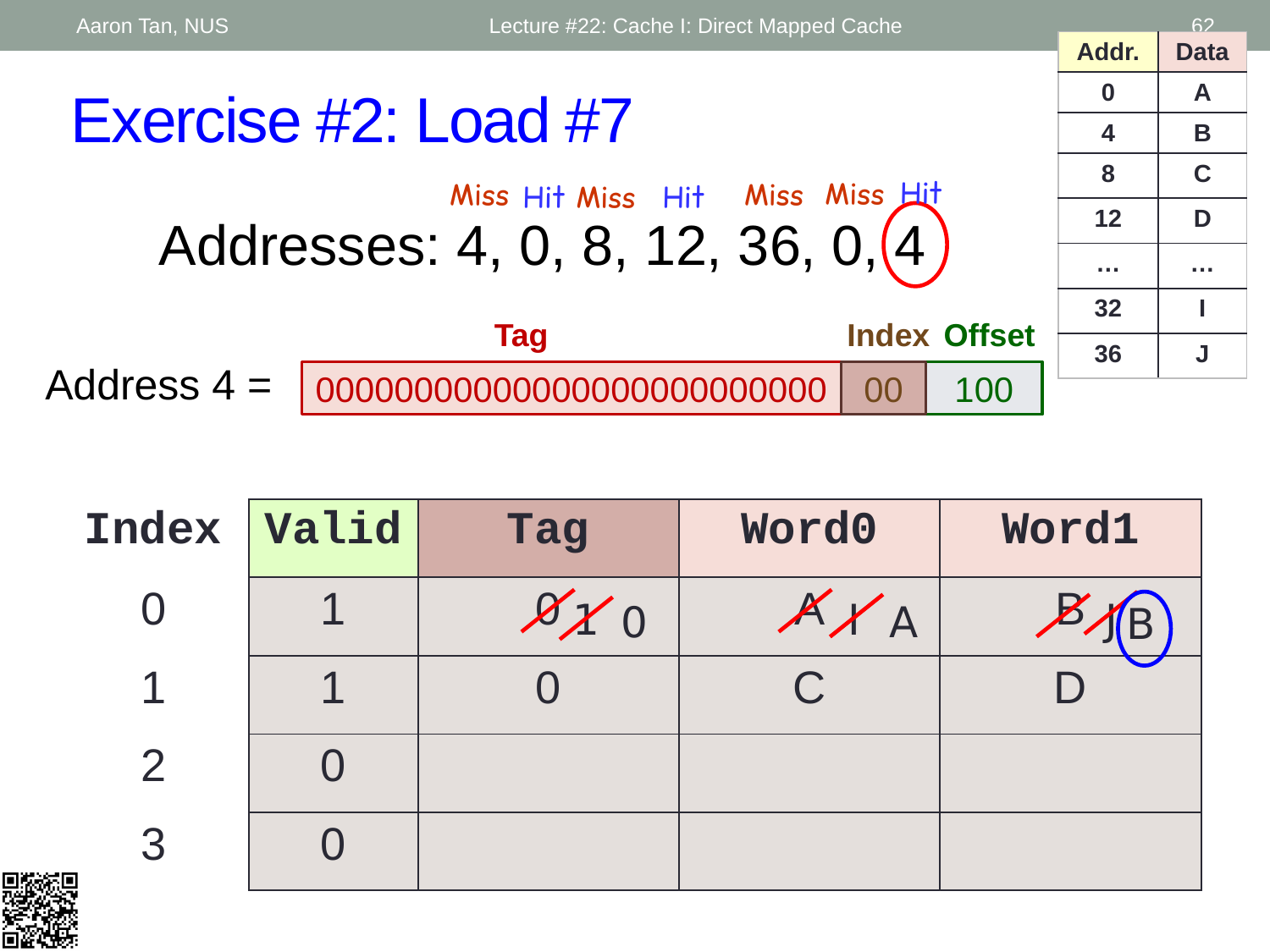

Aaron Tan, NUS
Lecture #22: Cache I: Direct Mapped Cache
62
| Addr. | Data |
| --- | --- |
| 0 | A |
| 4 | B |
| 8 | C |
| 12 | D |
| … | … |
| 32 | I |
| 36 | J |
# Exercise #2: Load #7
Hit
Miss
Miss
Miss
Hit
Miss
Hit
Addresses: 4, 0, 8, 12, 36, 0, 4

Tag
Index
Offset
00000000000000000000000000
00
100
Address 4 =
| Index | Valid | Tag | Word0 | Word1 |
| --- | --- | --- | --- | --- |
| 0 | 1 | 0 | A | B |
| 1 | 1 | 0 | C | D |
| 2 | 0 |  |  |  |
| 3 | 0 |  |  |  |
1
I
J

0
A
B